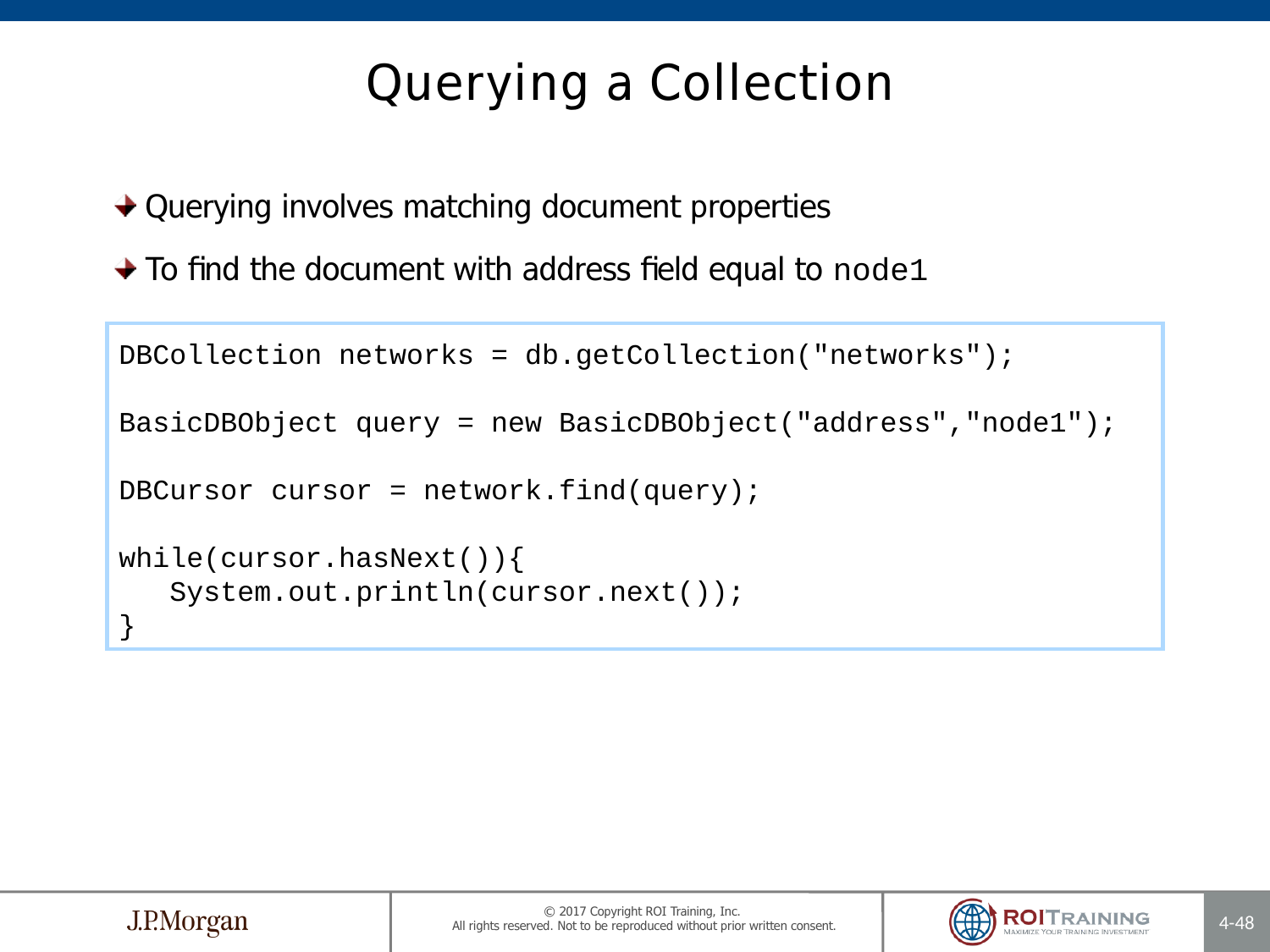

Querying a Collection
Querying involves matching document properties
To find the document with address field equal to node1

DBCollection networks = db.getCollection("networks");

BasicDBObject query = new BasicDBObject("address","node1");

DBCursor cursor = network.find(query);

while(cursor.hasNext()){
   System.out.println(cursor.next());
}